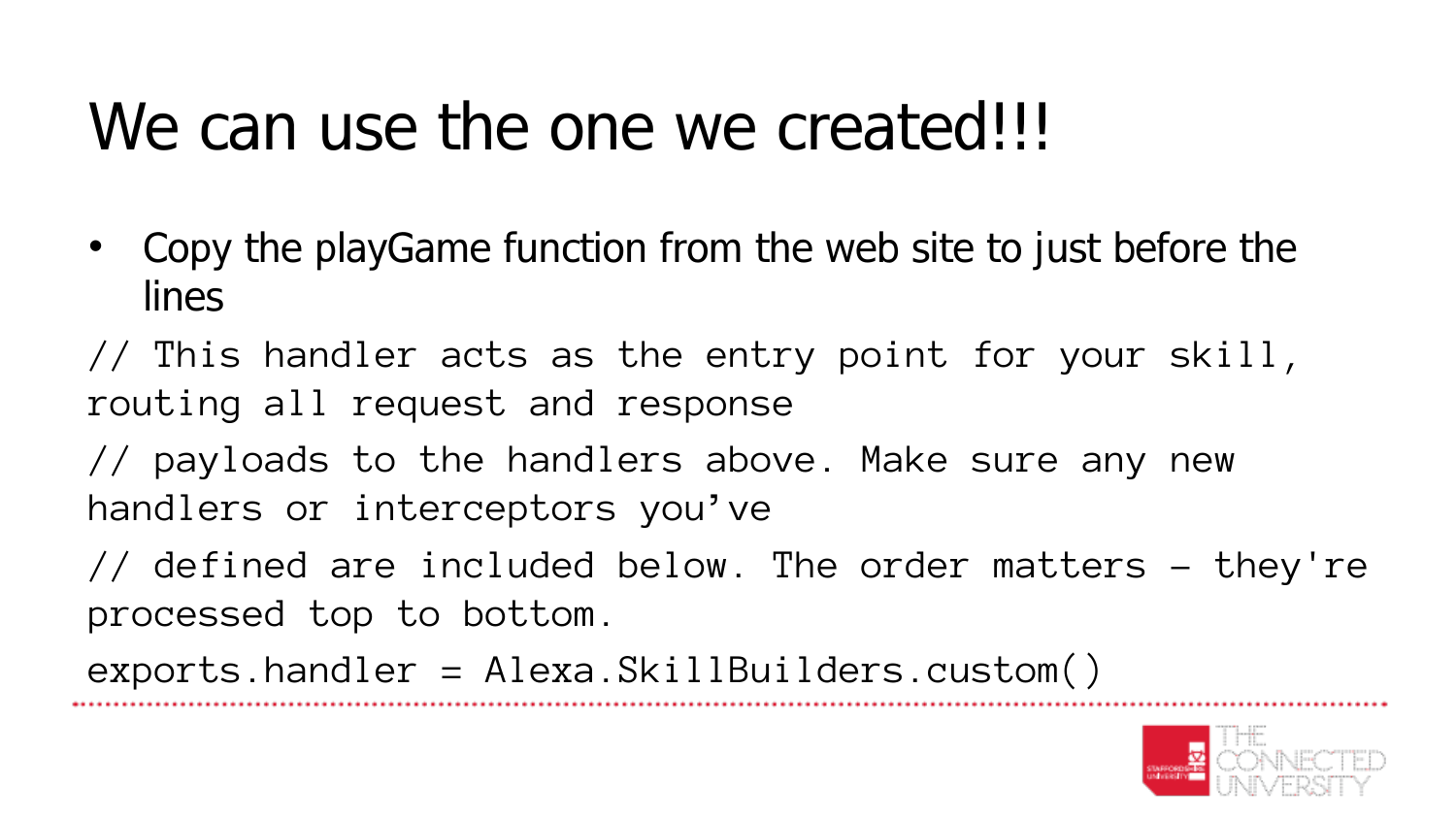

# We can use the one we created!!!
Copy the playGame function from the web site to just before the lines
// This handler acts as the entry point for your skill, routing all request and response
// payloads to the handlers above. Make sure any new handlers or interceptors you’ve
// defined are included below. The order matters - they're processed top to bottom.
exports.handler = Alexa.SkillBuilders.custom()